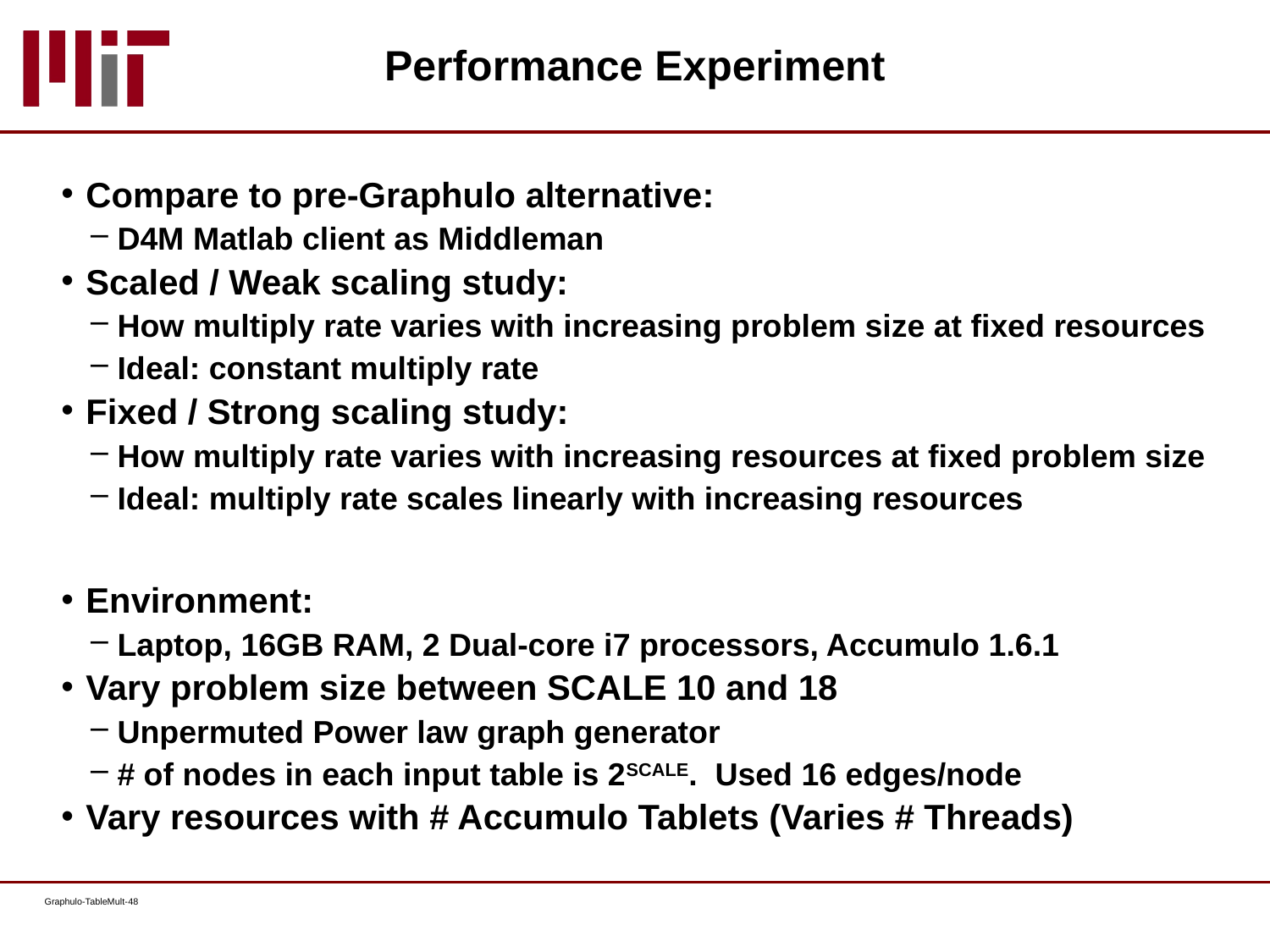

# Performance Experiment
Compare to pre-Graphulo alternative:
D4M Matlab client as Middleman
Scaled / Weak scaling study:
How multiply rate varies with increasing problem size at fixed resources
Ideal: constant multiply rate
Fixed / Strong scaling study:
How multiply rate varies with increasing resources at fixed problem size
Ideal: multiply rate scales linearly with increasing resources

Environment:
Laptop, 16GB RAM, 2 Dual-core i7 processors, Accumulo 1.6.1
Vary problem size between SCALE 10 and 18
Unpermuted Power law graph generator
# of nodes in each input table is 2SCALE.  Used 16 edges/node
Vary resources with # Accumulo Tablets (Varies # Threads)